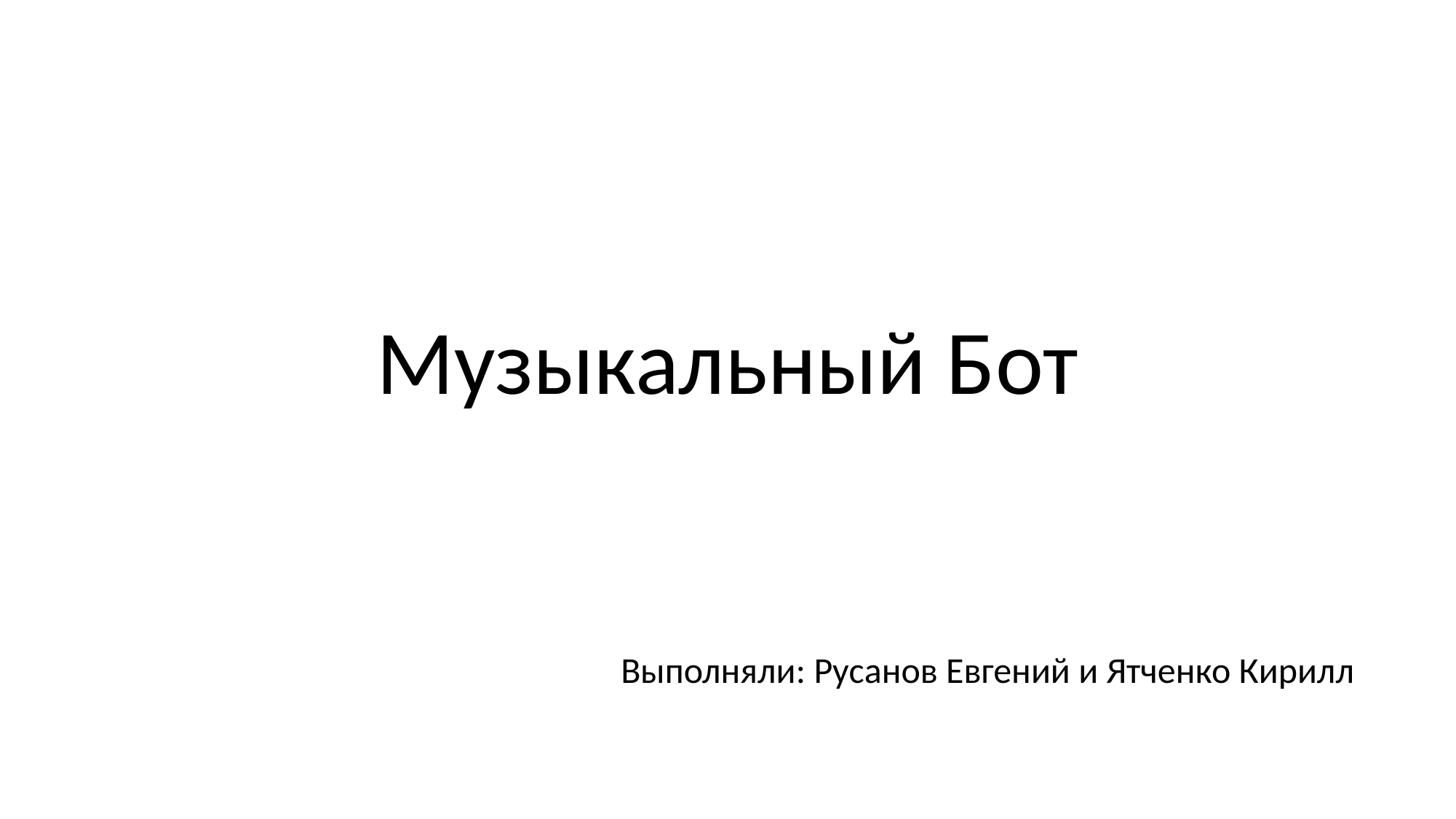

# Музыкальный Бот
Выполняли: Русанов Евгений и Ятченко Кирилл